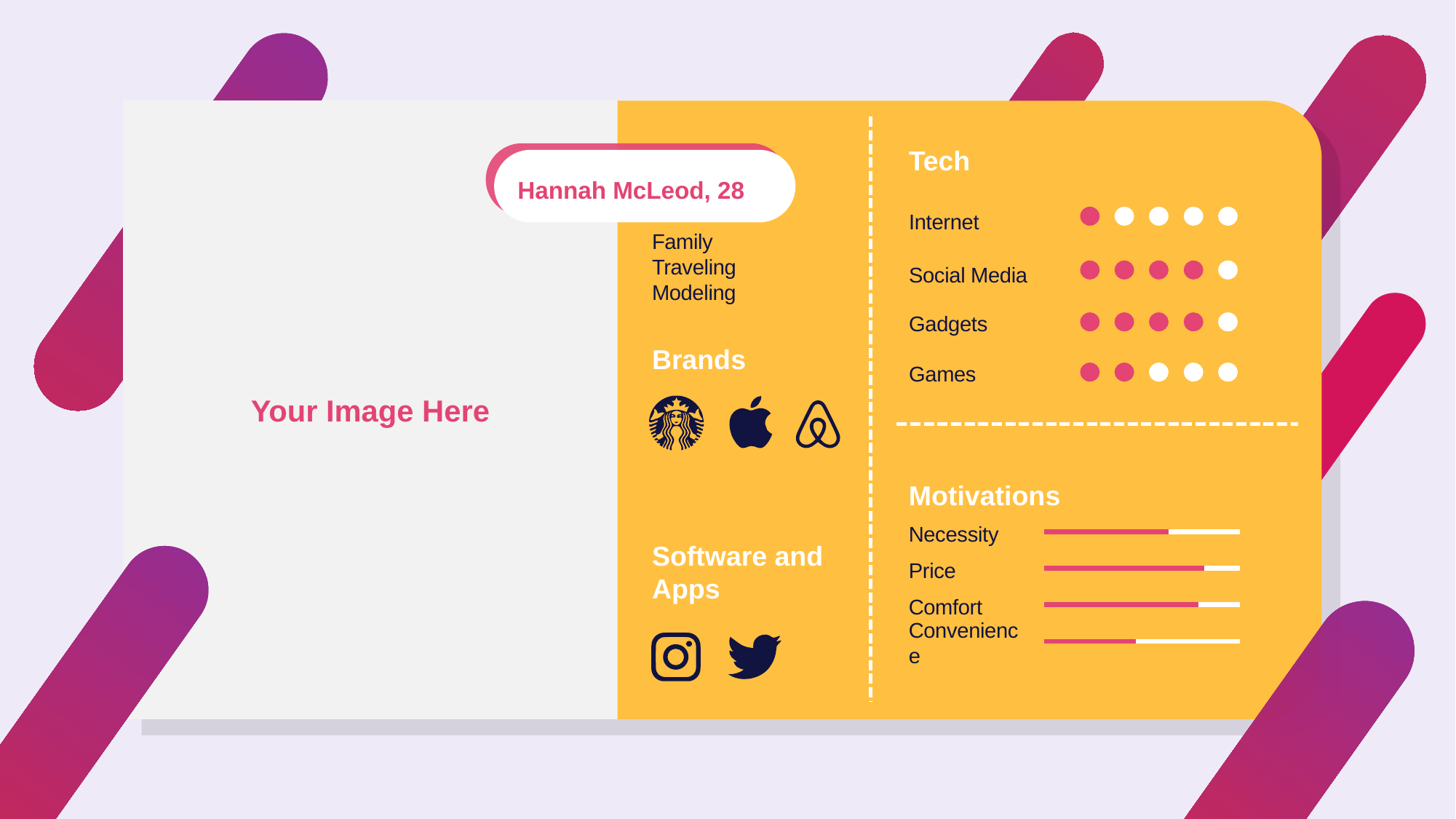

Your Image Here

Tech

Hannah McLeod, 28
Internet

Family
Traveling
Modeling
Social Media

Gadgets

Brands
Games

Motivations
Necessity

Software and Apps

Price

Comfort

Convenience